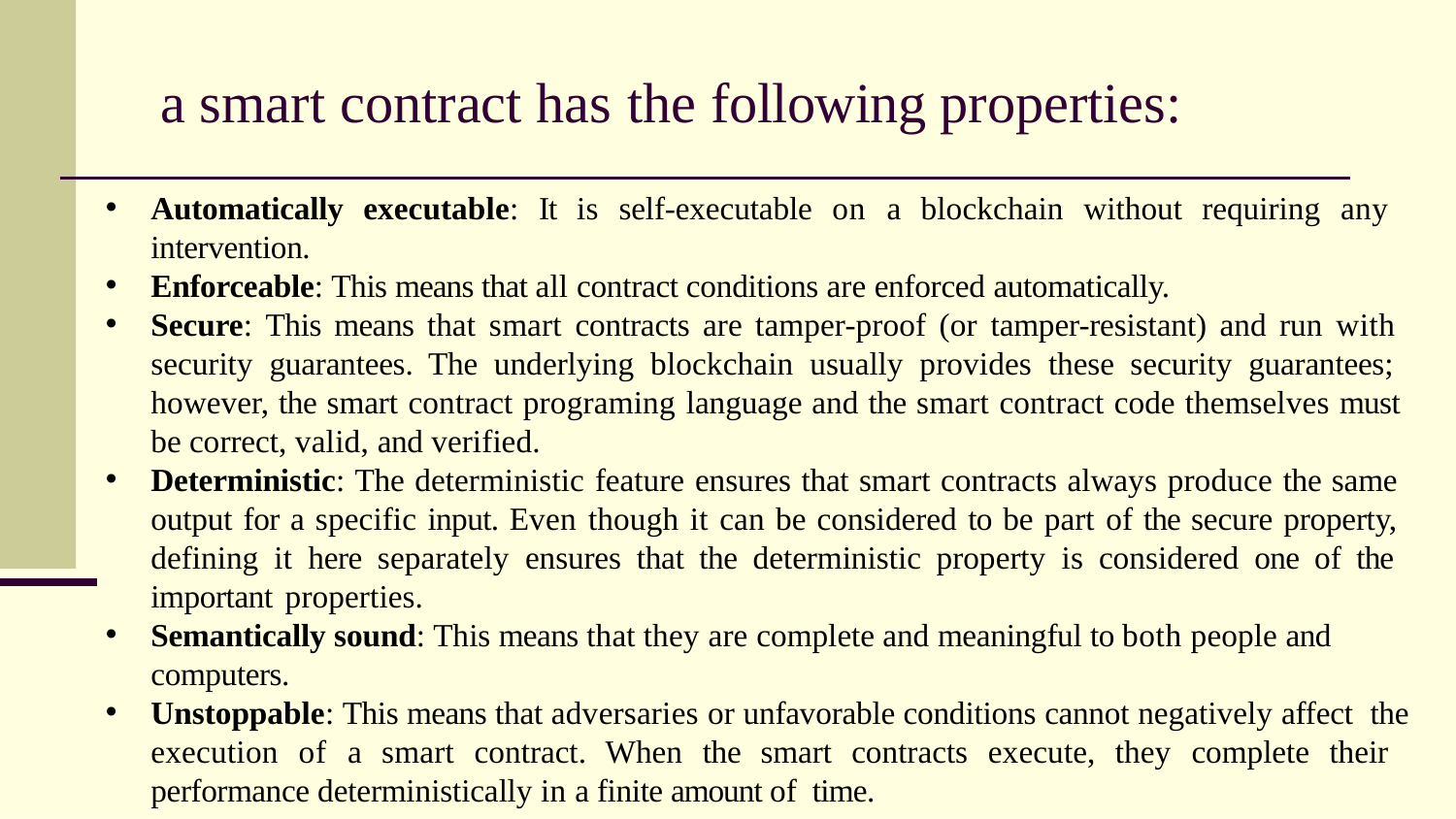

# a smart contract has the following properties:
Automatically executable: It is self-executable on a blockchain without requiring any  intervention.
Enforceable: This means that all contract conditions are enforced automatically.
Secure: This means that smart contracts are tamper-proof (or tamper-resistant) and run with  security guarantees. The underlying blockchain usually provides these security guarantees;  however, the smart contract programing language and the smart contract code themselves must  be correct, valid, and verified.
Deterministic: The deterministic feature ensures that smart contracts always produce the same  output for a specific input. Even though it can be considered to be part of the secure property,  defining it here separately ensures that the deterministic property is considered one of the  important properties.
Semantically sound: This means that they are complete and meaningful to both people and
computers.
Unstoppable: This means that adversaries or unfavorable conditions cannot negatively affect  the execution of a smart contract. When the smart contracts execute, they complete their  performance deterministically in a finite amount of time.